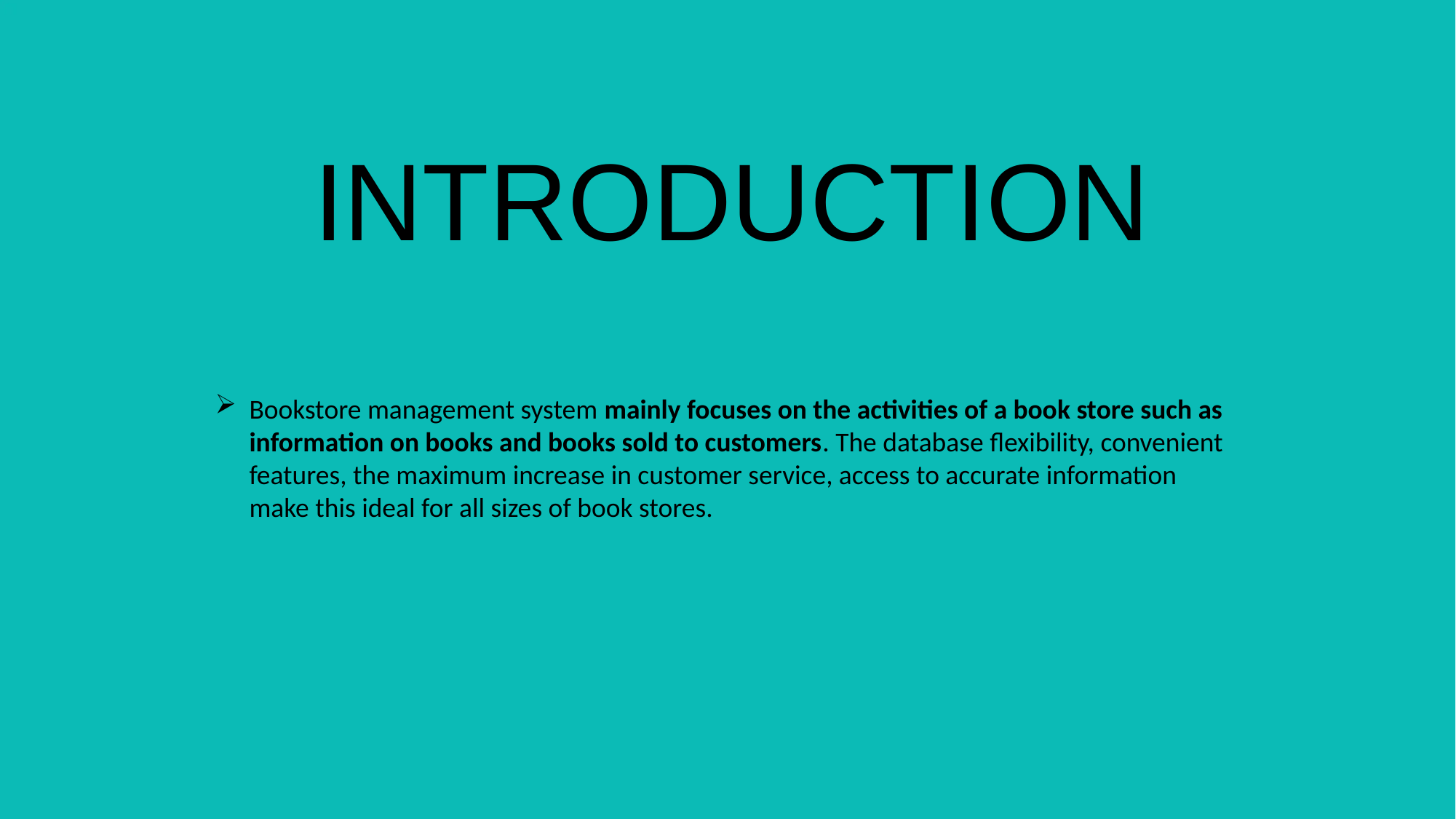

INTRODUCTION
Bookstore management system mainly focuses on the activities of a book store such as information on books and books sold to customers. The database flexibility, convenient features, the maximum increase in customer service, access to accurate information make this ideal for all sizes of book stores.